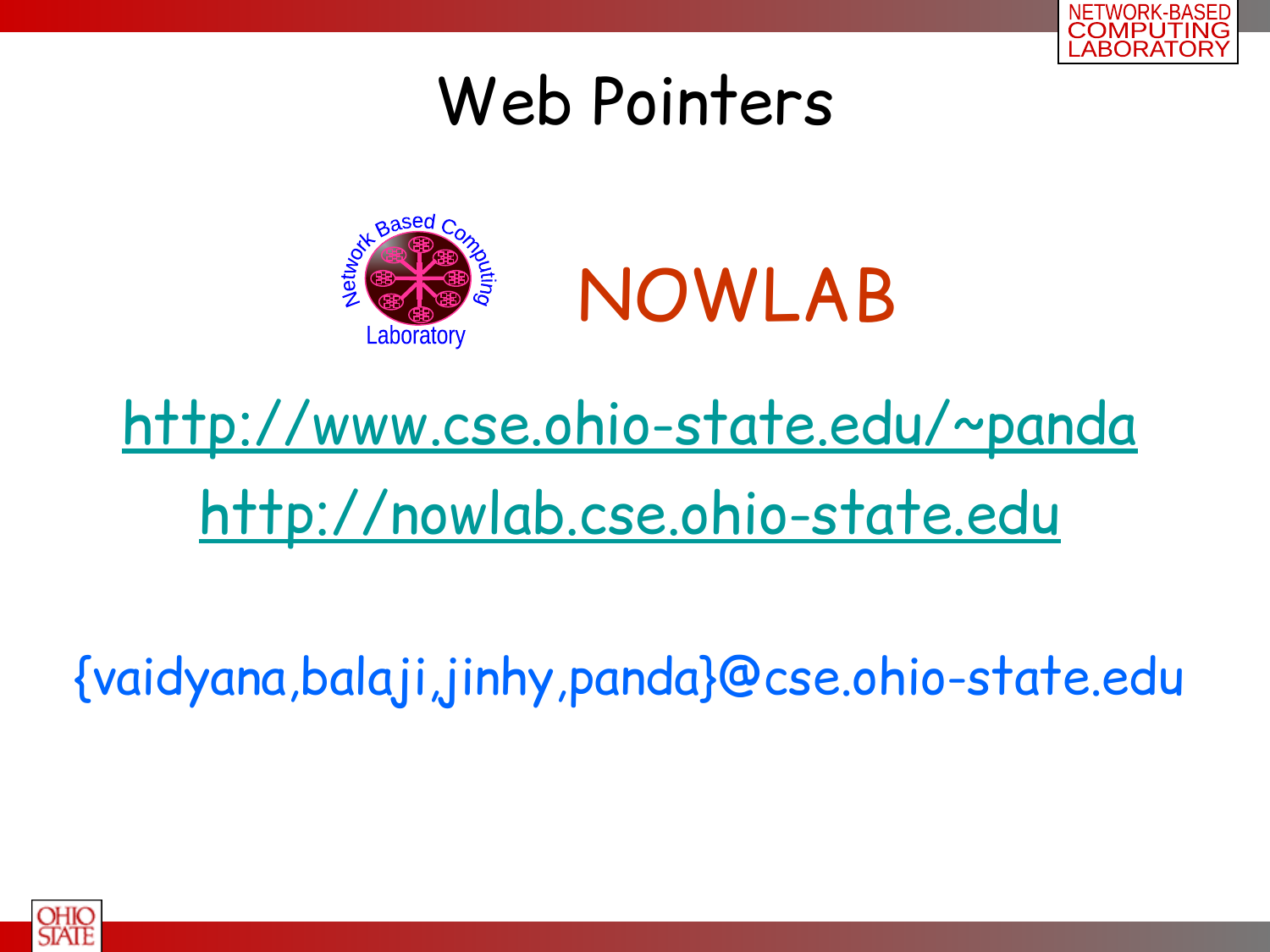

# Web Pointers
Network Based Computing

NOWLAB

Laboratory
http://www.cse.ohio-state.edu/~panda
http://nowlab.cse.ohio-state.edu

{vaidyana,balaji,jinhy,panda}@cse.ohio-state.edu